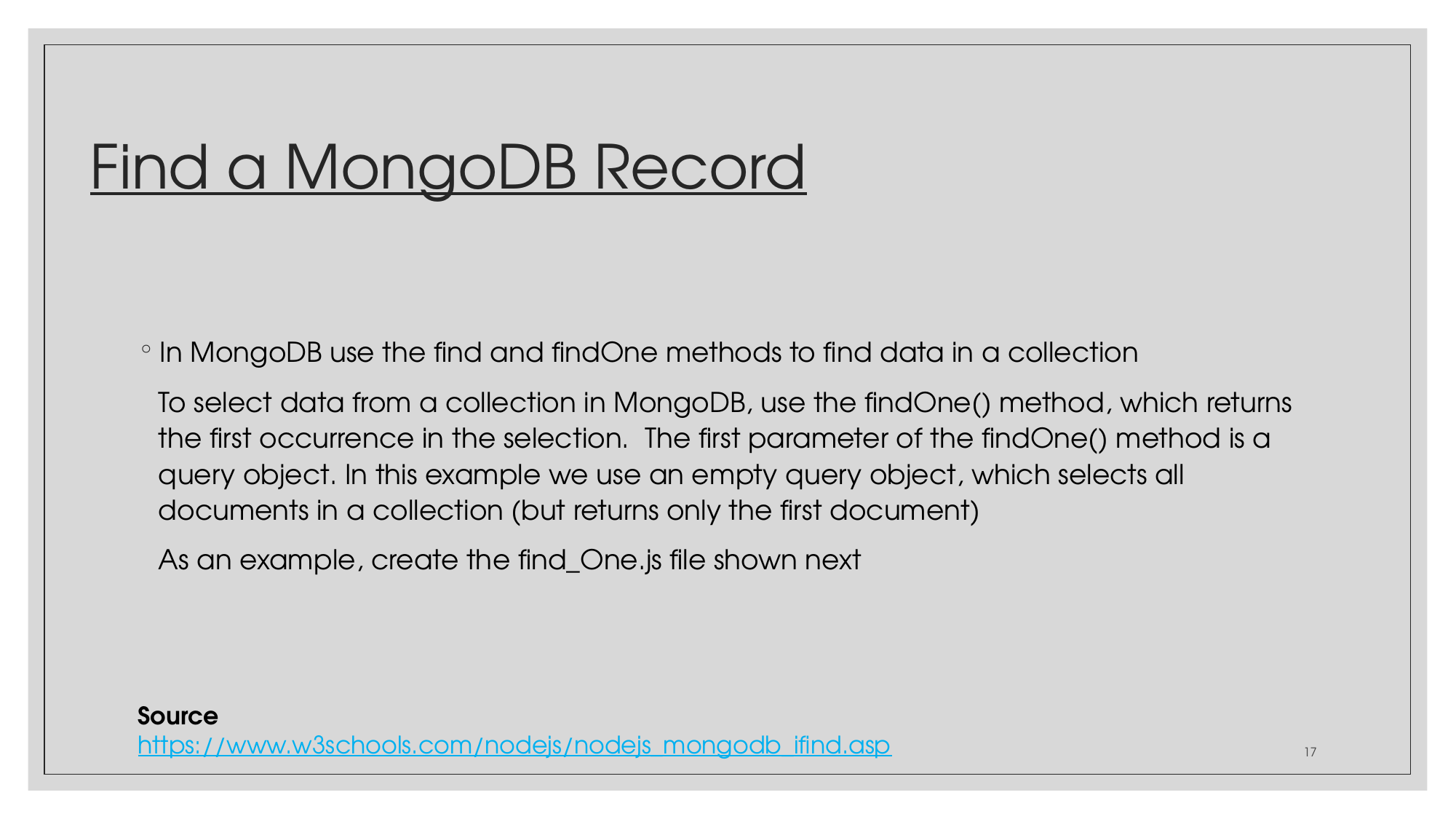

# Find a MongoDB Record
In MongoDB use the find and findOne methods to find data in a collection
To select data from a collection in MongoDB, use the findOne() method, which returns the first occurrence in the selection.  The first parameter of the findOne() method is a query object. In this example we use an empty query object, which selects all documents in a collection (but returns only the first document)
As an example, create the find_One.js file shown next
Source
https://www.w3schools.com/nodejs/nodejs_mongodb_ifind.asp
17